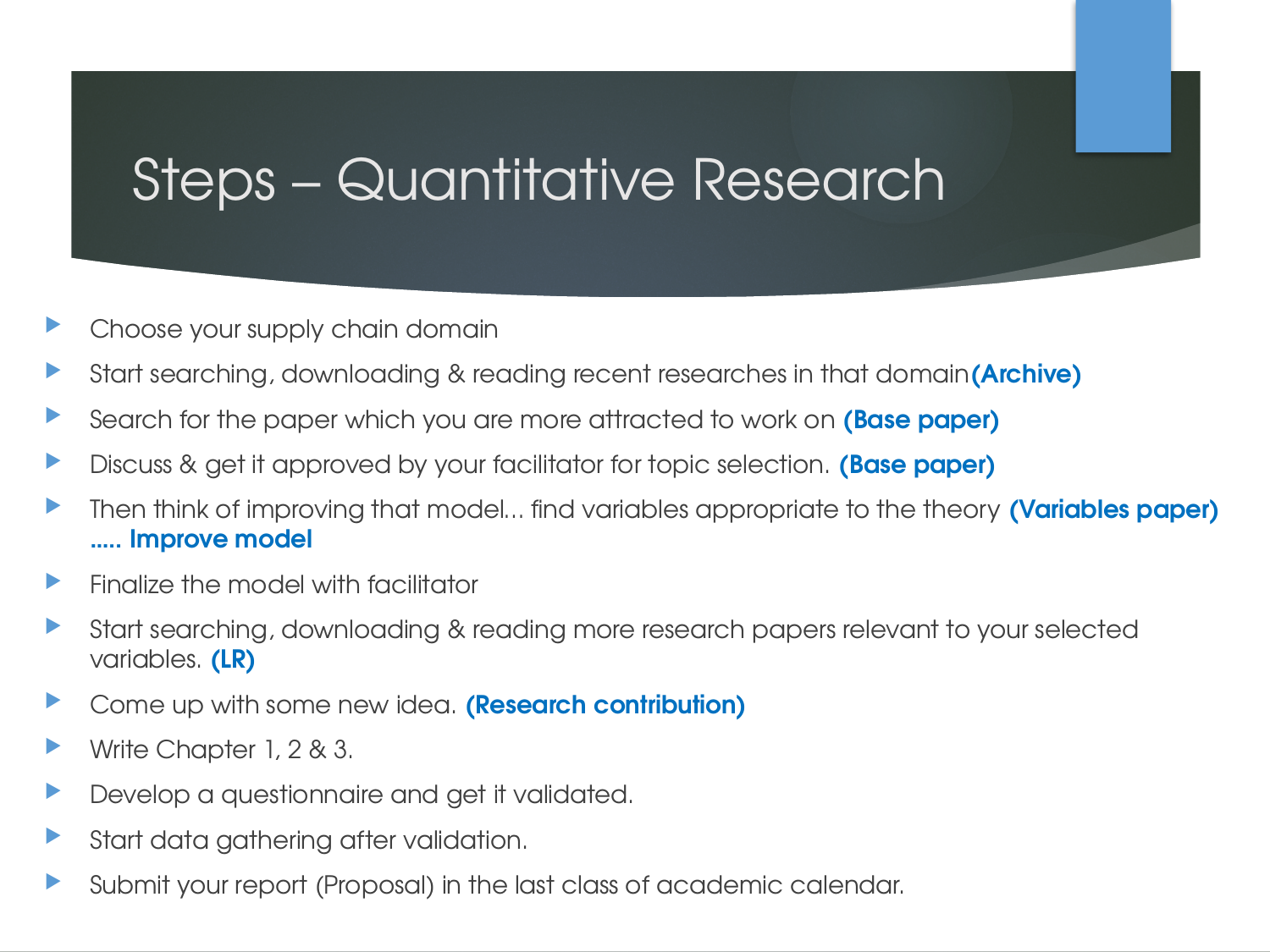

# Steps – Quantitative Research
Choose your supply chain domain
Start searching, downloading & reading recent researches in that domain(Archive)
Search for the paper which you are more attracted to work on (Base paper)
Discuss & get it approved by your facilitator for topic selection. (Base paper)
Then think of improving that model… find variables appropriate to the theory (Variables paper) ….. Improve model
Finalize the model with facilitator
Start searching, downloading & reading more research papers relevant to your selected variables. (LR)
Come up with some new idea. (Research contribution)
Write Chapter 1, 2 & 3.
Develop a questionnaire and get it validated.
Start data gathering after validation.
Submit your report (Proposal) in the last class of academic calendar.